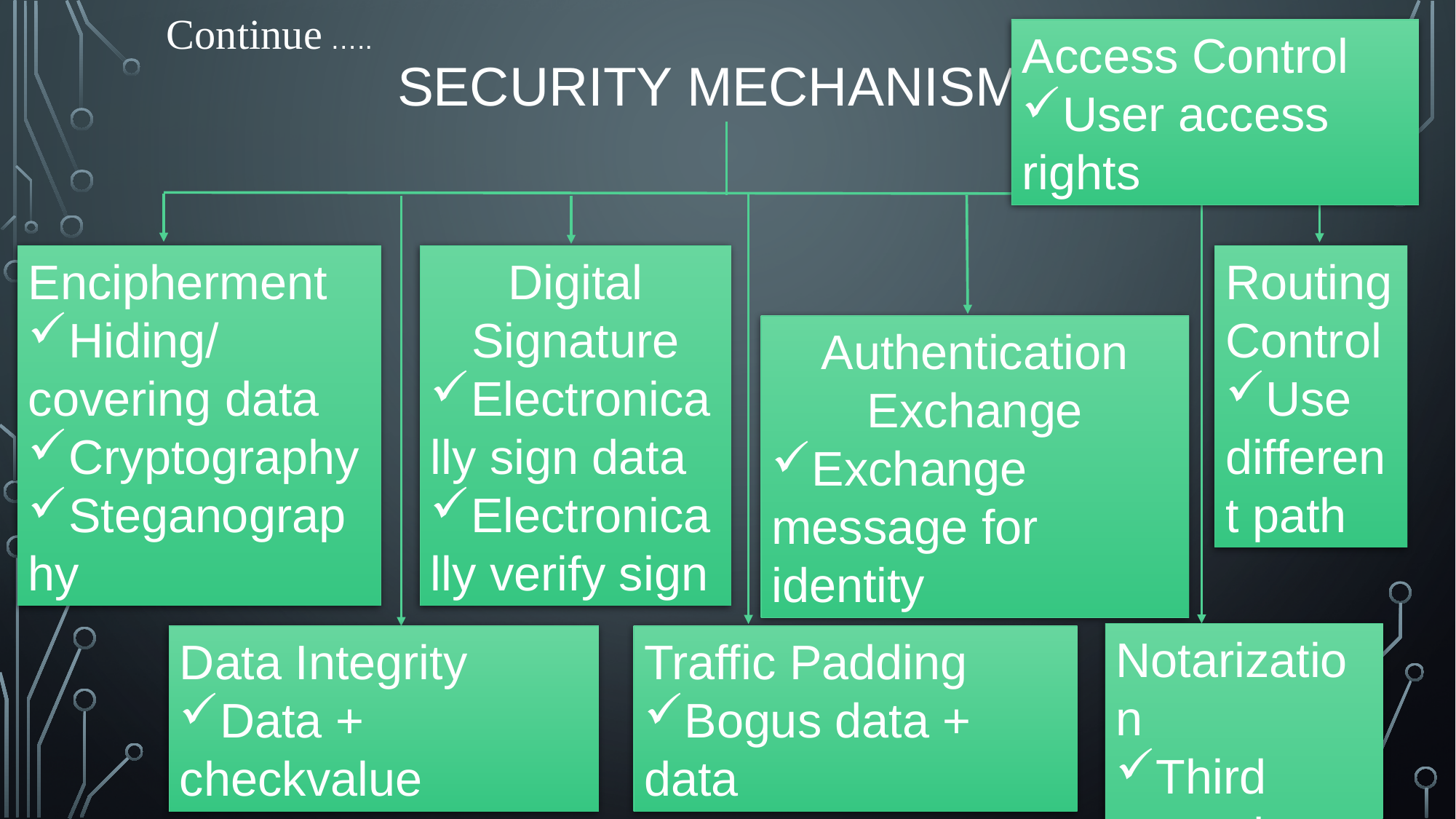

# Security Mechanisms
Continue …..
Access Control
User access rights
Encipherment
Hiding/covering data
Cryptography
Steganography
Routing Control
Use different path
Digital Signature
Electronically sign data
Electronically verify sign
Authentication Exchange
Exchange message for identity
Notarization
Third trusted party
Data Integrity
Data + checkvalue
Traffic Padding
Bogus data + data